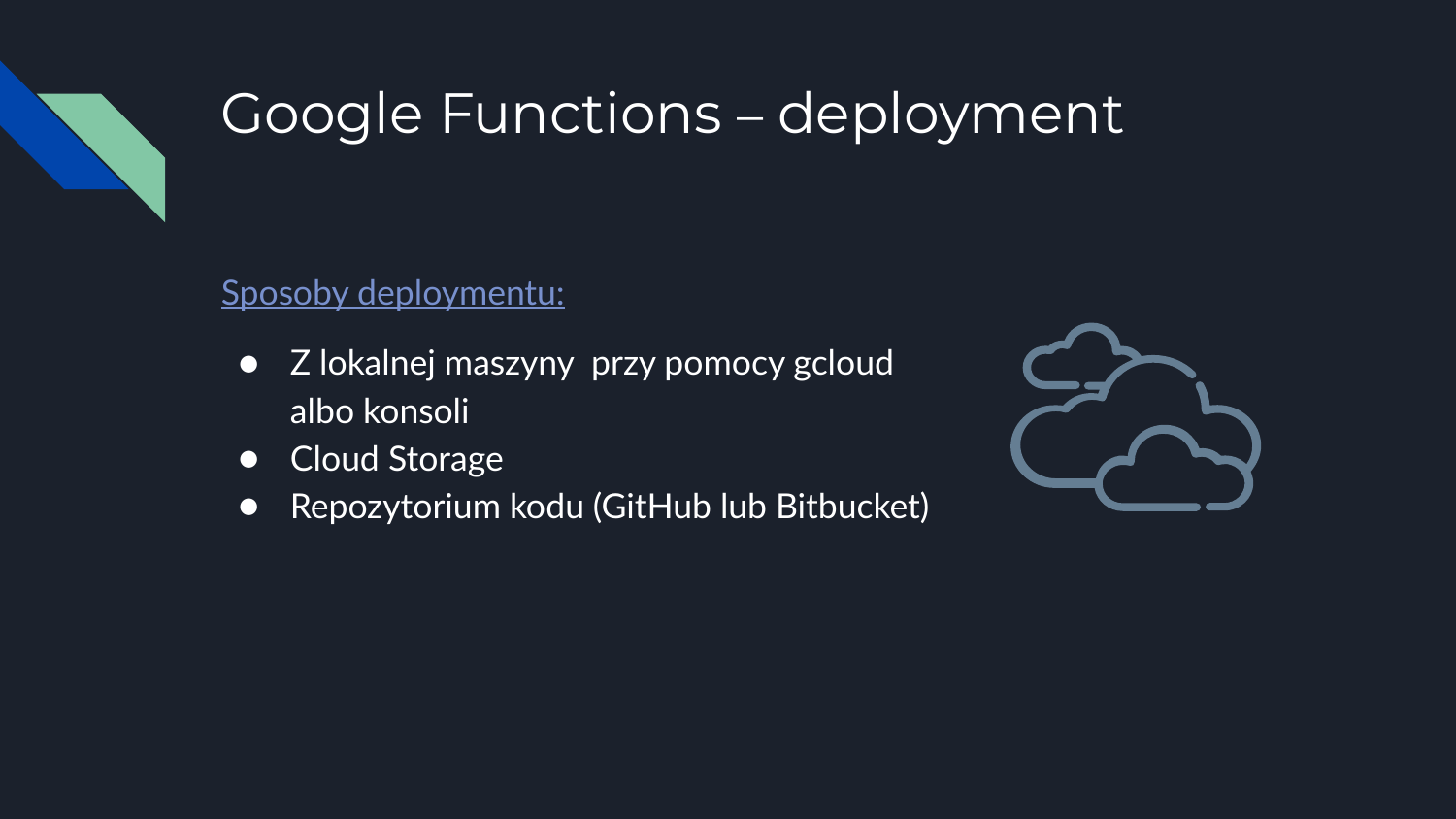

# Google Functions – deployment
Sposoby deploymentu:
Z lokalnej maszyny  przy pomocy gcloud albo konsoli
Cloud Storage
Repozytorium kodu (GitHub lub Bitbucket)